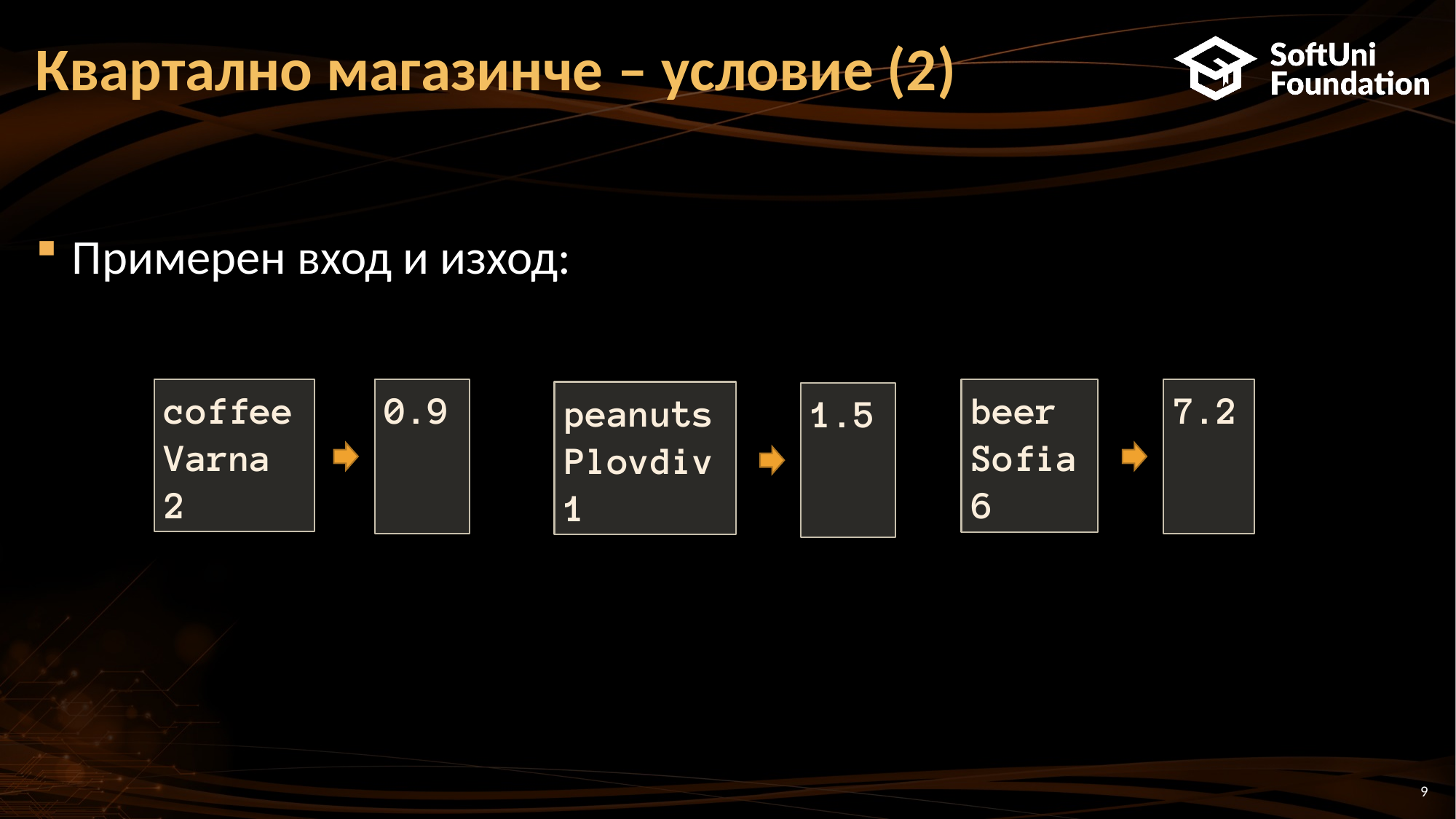

# Квартално магазинче – условие (2)

Примерен вход и изход:
coffee
Varna
2
7.2
0.9
beer
Sofia
6
peanuts
Plovdiv
1
1.5

9